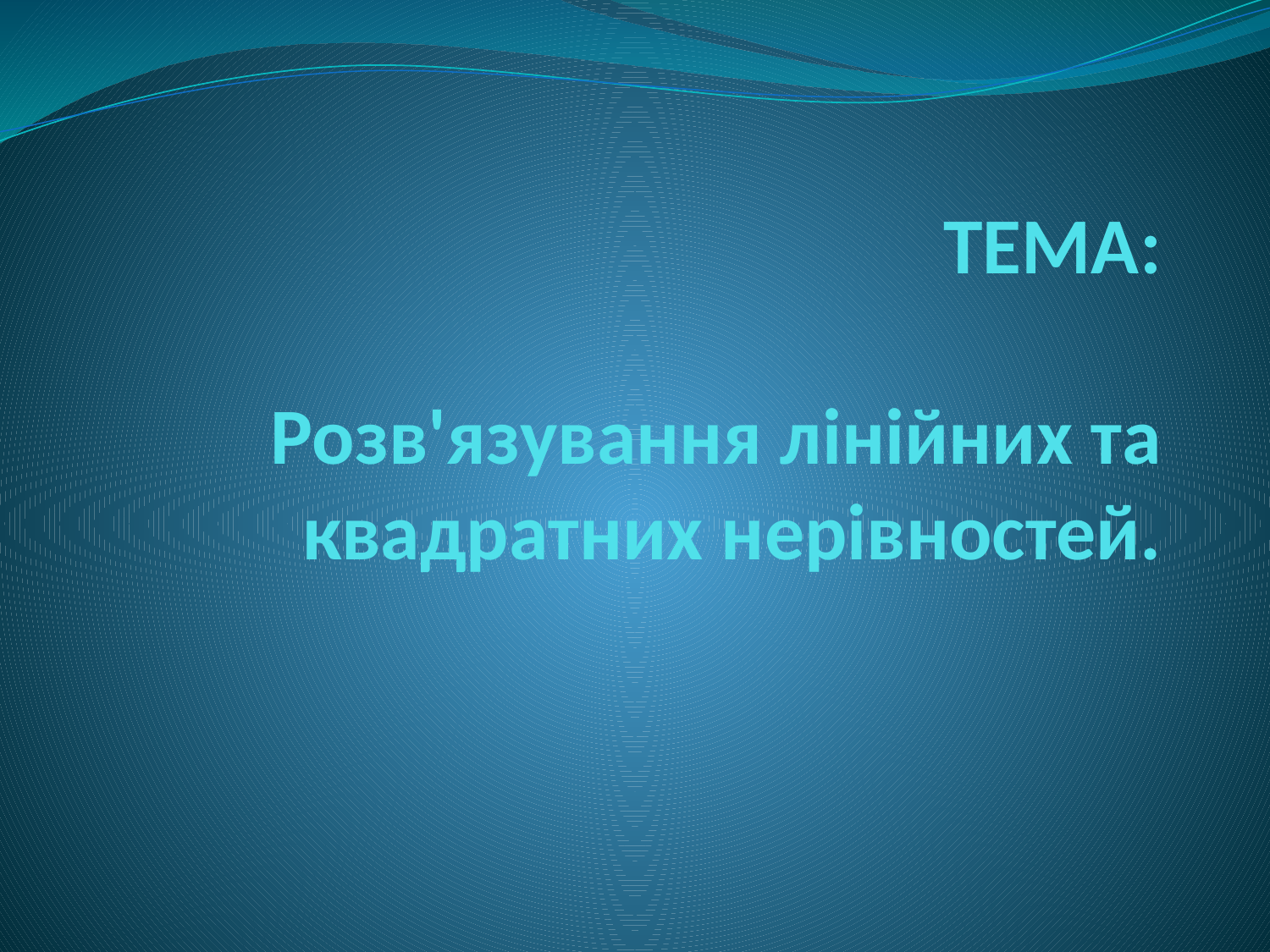

# ТЕМА: Розв'язування лінійних та квадратних нерівностей.